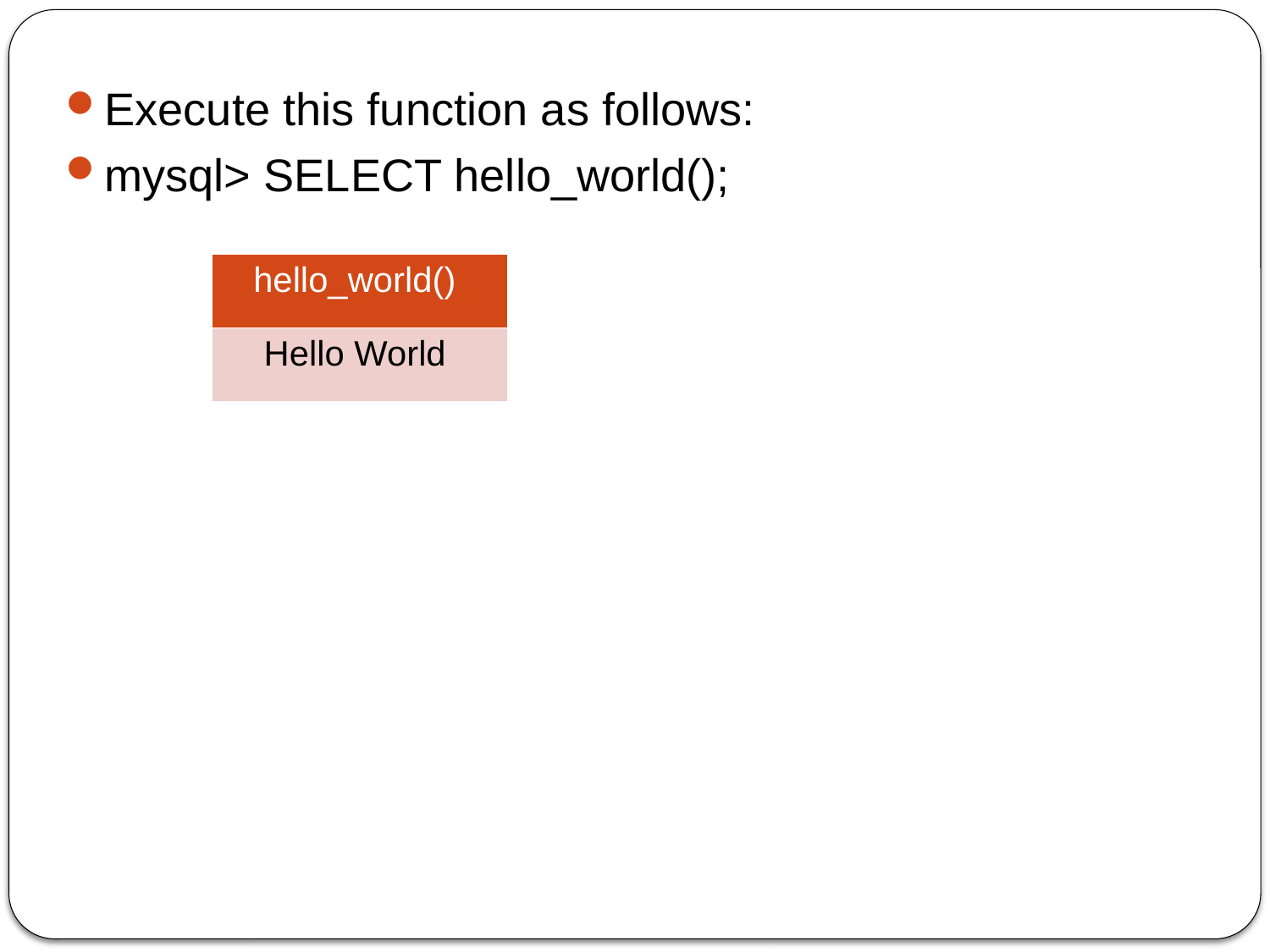

Execute this function as follows:
mysql> SELECT hello_world();

| hello\_world() |
| --- |
| Hello World |